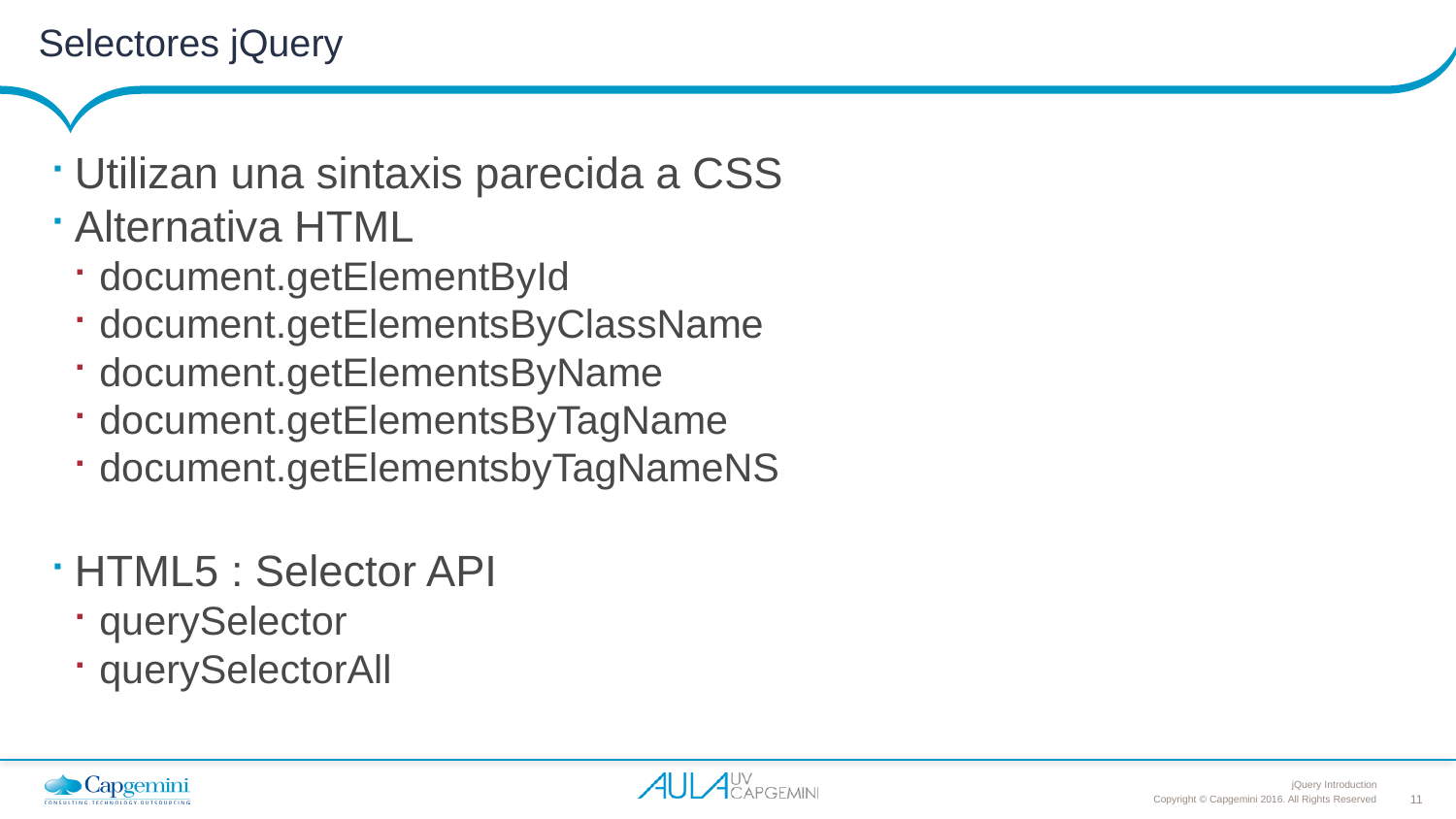

# Selectores jQuery
Utilizan una sintaxis parecida a CSS
Alternativa HTML
document.getElementById
document.getElementsByClassName
document.getElementsByName
document.getElementsByTagName
document.getElementsbyTagNameNS

HTML5 : Selector API
querySelector
querySelectorAll